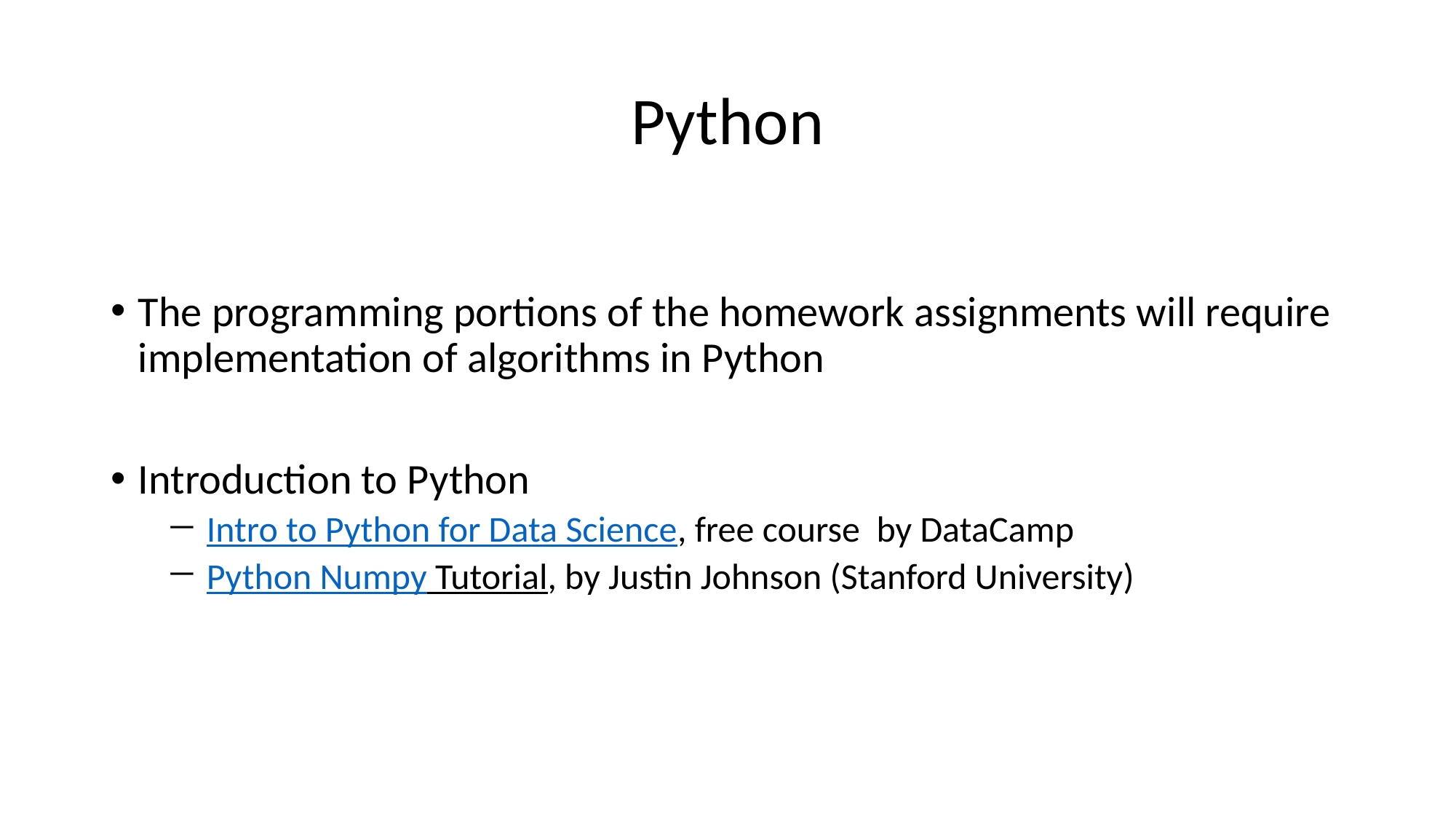

# Python

The programming portions of the homework assignments will require implementation of algorithms in Python

Introduction to Python
 Intro to Python for Data Science, free course  by DataCamp
 Python Numpy Tutorial, by Justin Johnson (Stanford University)